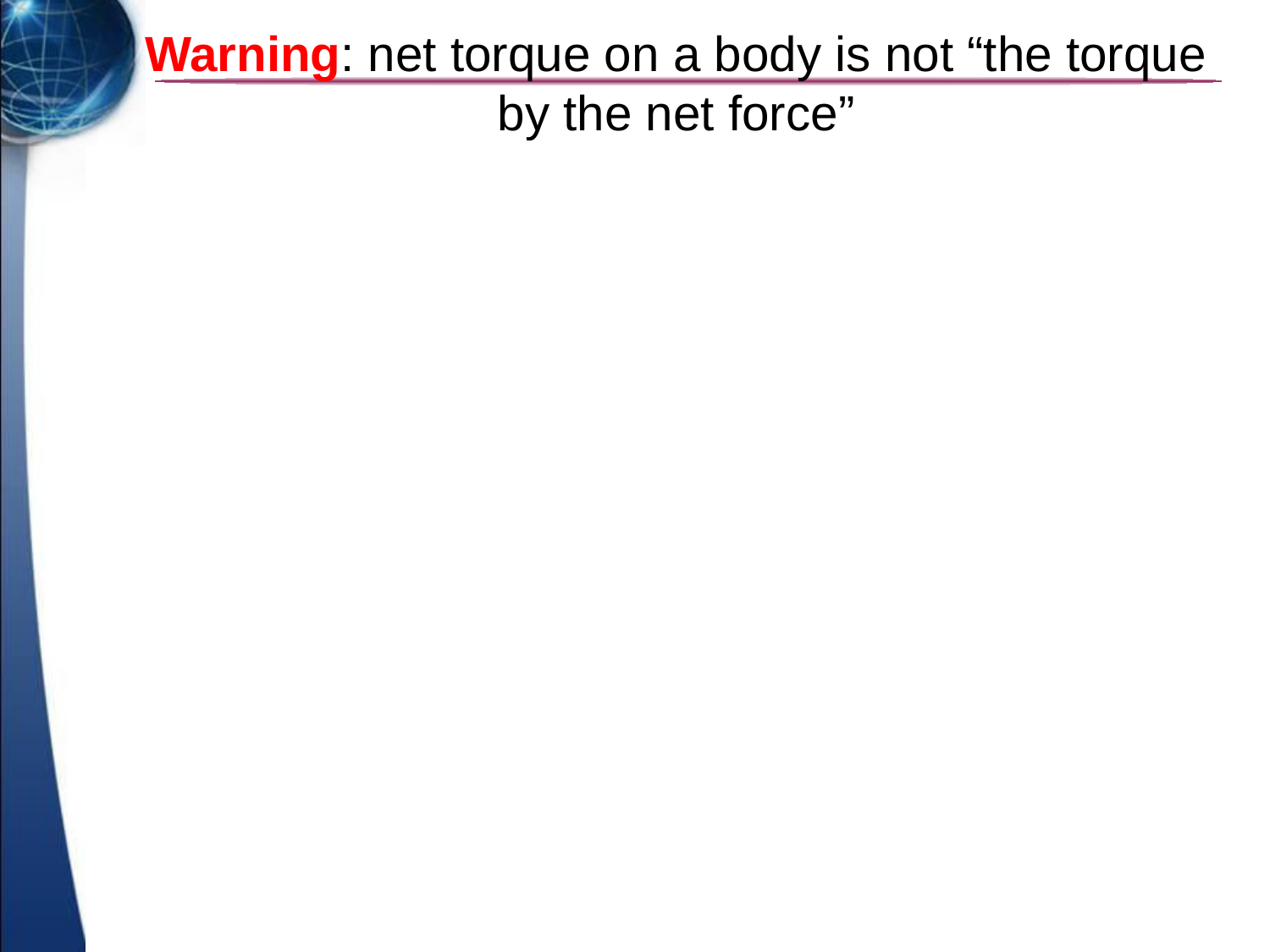

# Warning: net torque on a body is not “the torque by the net force”
39